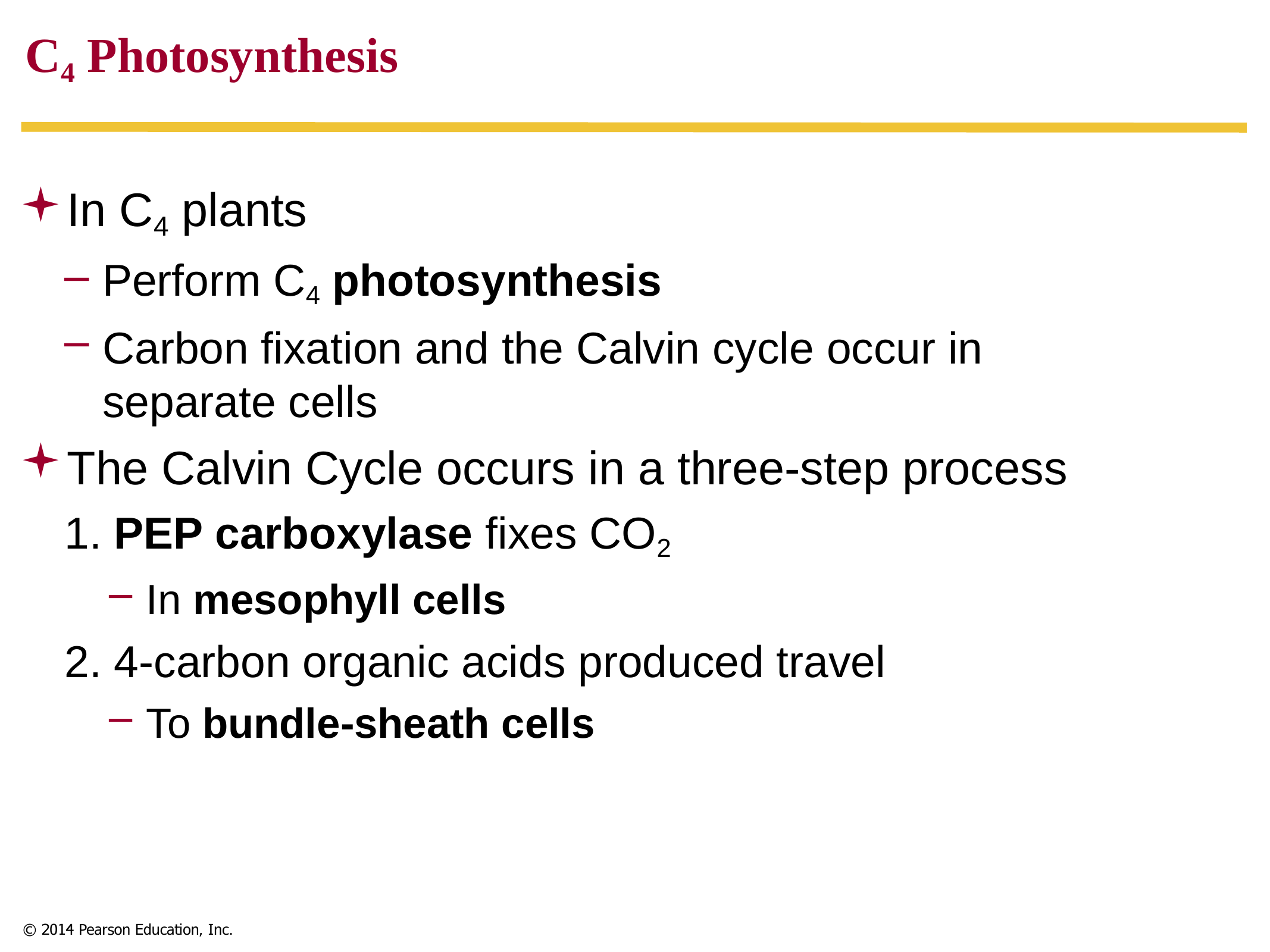

# C4 Photosynthesis

In C4 plants
Perform C4 photosynthesis
Carbon fixation and the Calvin cycle occur in
separate cells
The Calvin Cycle occurs in a three-step process
1. PEP carboxylase fixes CO2
In mesophyll cells
2. 4-carbon organic acids produced travel
To bundle-sheath cells